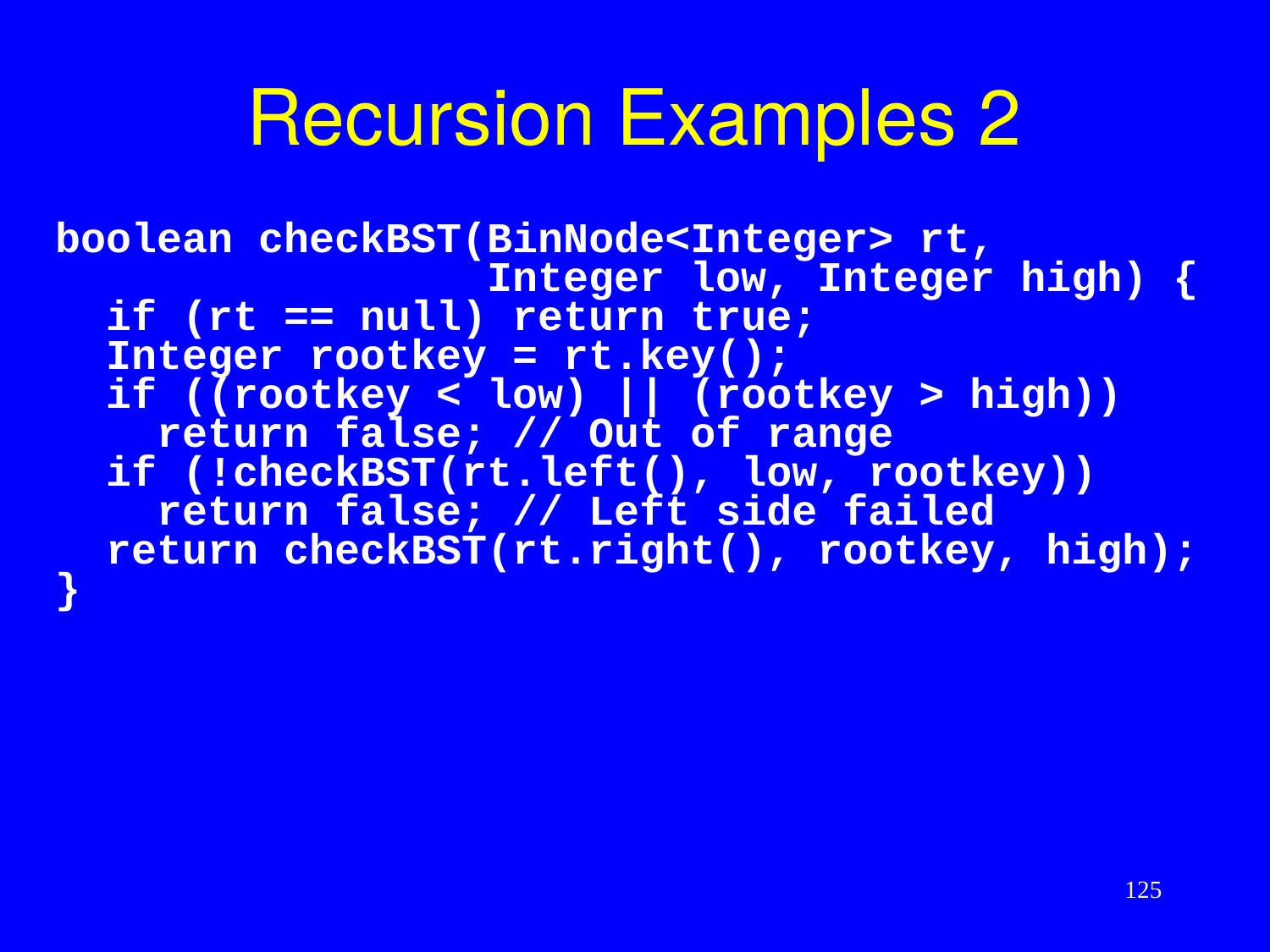

# Recursion Examples 2
boolean checkBST(BinNode<Integer> rt,
                 Integer low, Integer high) {
  if (rt == null) return true;
  Integer rootkey = rt.key();
  if ((rootkey < low) || (rootkey > high))
    return false; // Out of range
  if (!checkBST(rt.left(), low, rootkey))
    return false; // Left side failed
  return checkBST(rt.right(), rootkey, high);
}

125